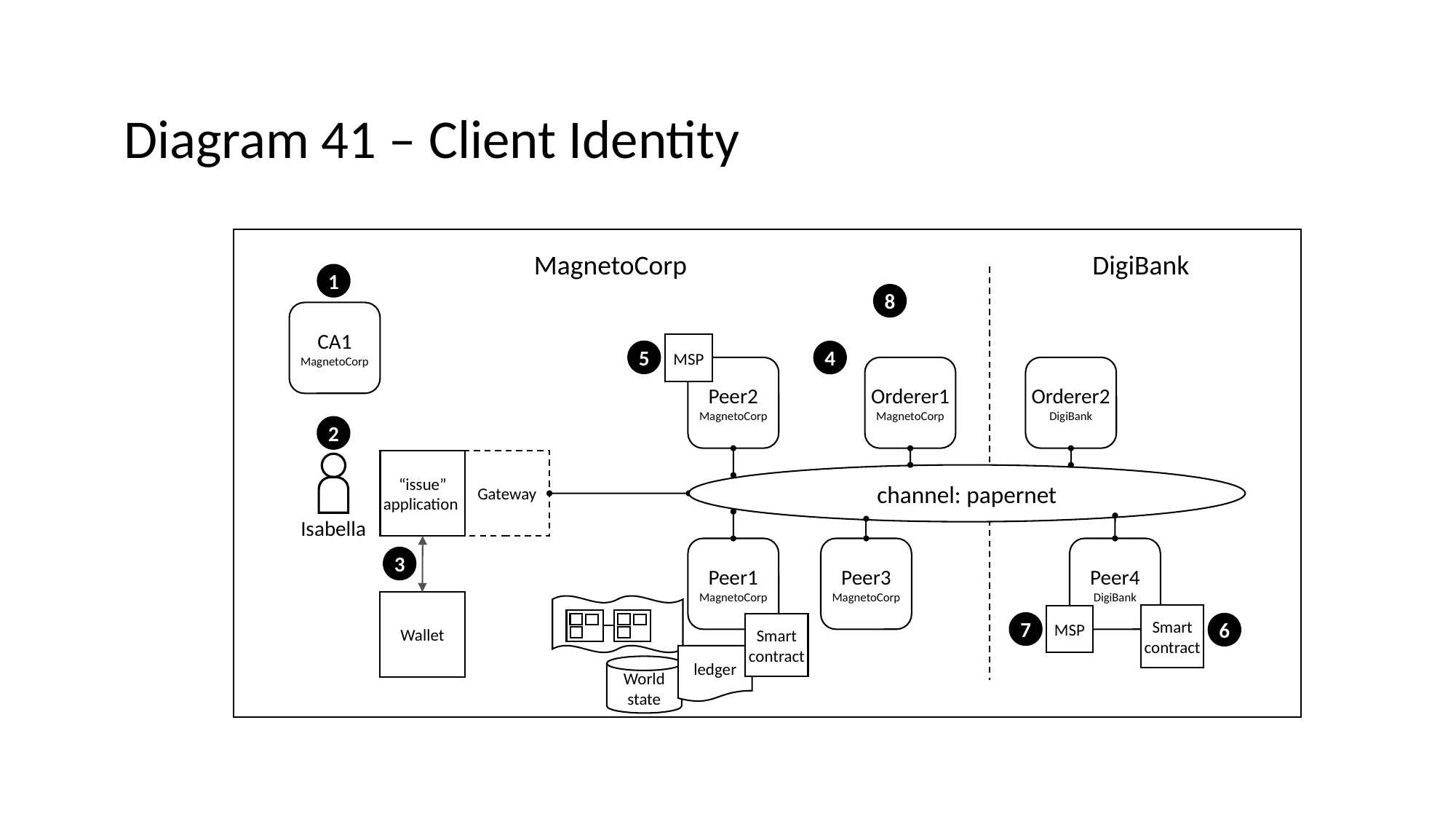

Diagram 41 – Client Identity

MagnetoCorp
DigiBank
1
8
CA1
MagnetoCorp
MSP
5
4
Peer2
MagnetoCorp
Orderer1
MagnetoCorp
Orderer2
DigiBank
2
“issue”
application
Gateway

channel: papernet
Isabella
Peer1
MagnetoCorp
Peer3
MagnetoCorp
Peer4
DigiBank
3
Wallet

Smart
contract
MSP
7
6
Smart
contract
ledger
World
state